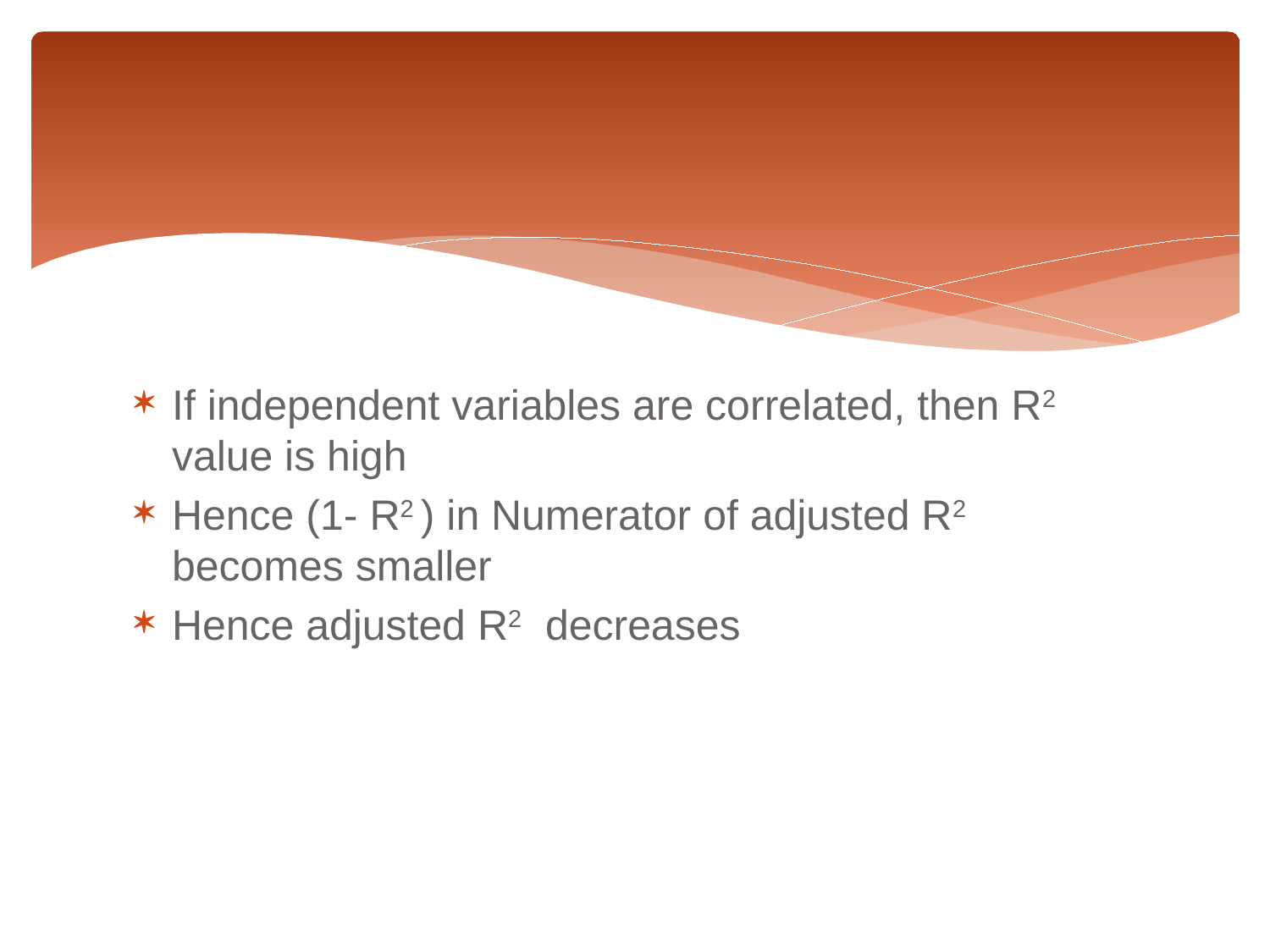

#
If independent variables are correlated, then R2 value is high
Hence (1- R2 ) in Numerator of adjusted R2 becomes smaller
Hence adjusted R2  decreases